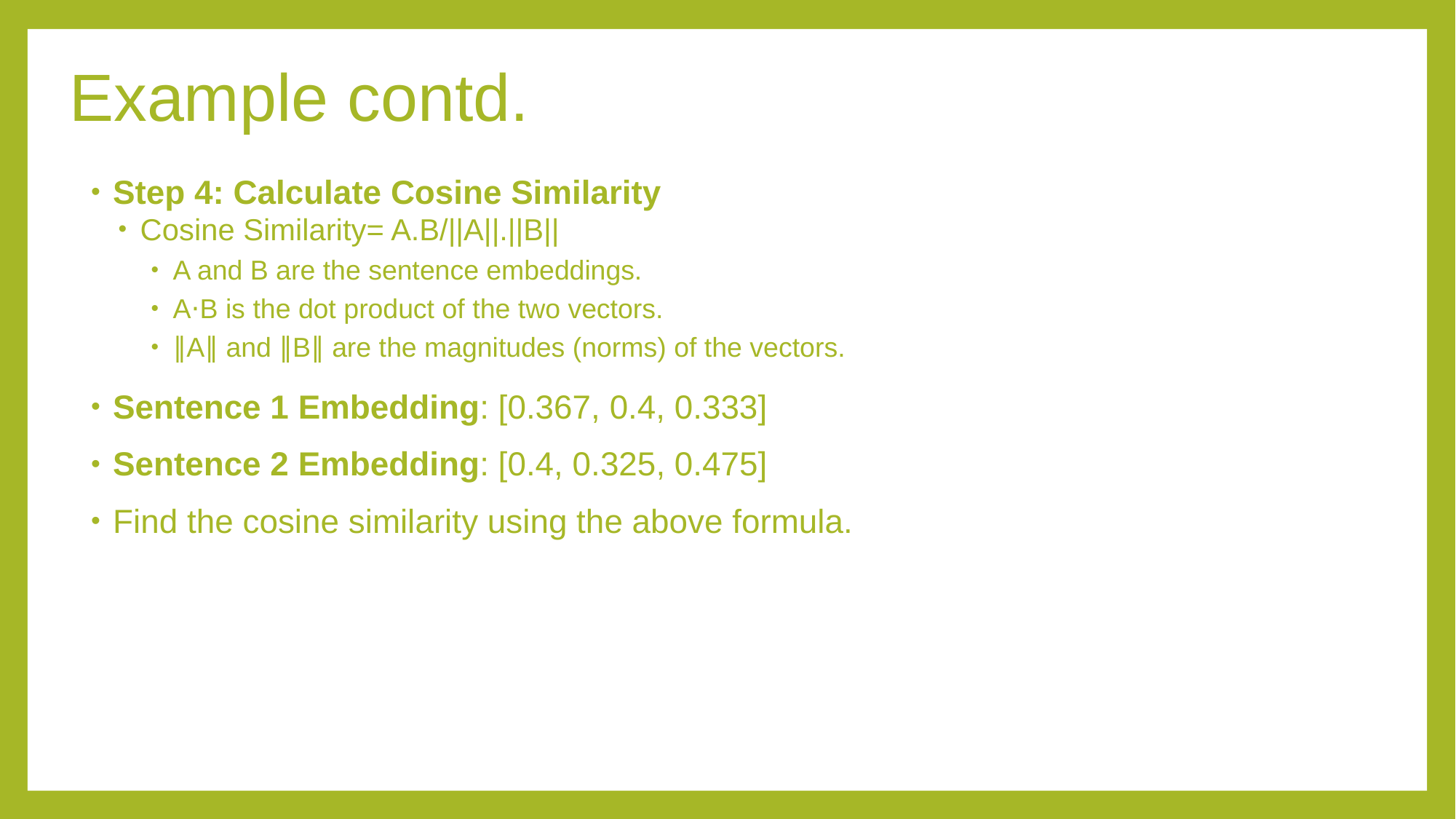

# Example contd.
Step 4: Calculate Cosine Similarity
Cosine Similarity= A.B/||A||.||B||
A and B are the sentence embeddings.
A⋅B is the dot product of the two vectors.
∥A∥ and ∥B∥ are the magnitudes (norms) of the vectors.
Sentence 1 Embedding: [0.367, 0.4, 0.333]
Sentence 2 Embedding: [0.4, 0.325, 0.475]
Find the cosine similarity using the above formula.